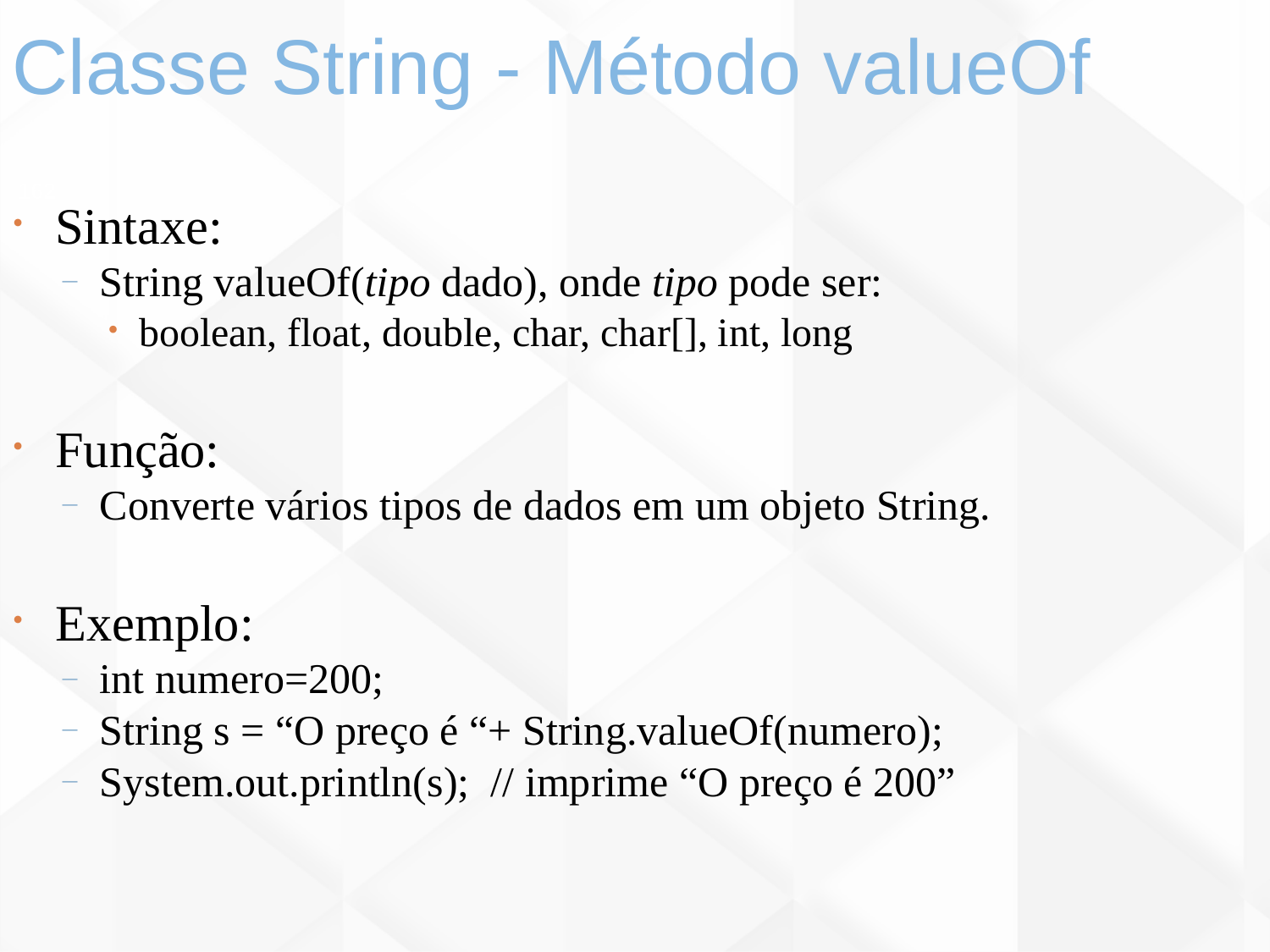

Classe String - Método valueOf
162
Sintaxe:
String valueOf(tipo dado), onde tipo pode ser:
boolean, float, double, char, char[], int, long

Função:
Converte vários tipos de dados em um objeto String.

Exemplo:
int numero=200;
String s = “O preço é “+ String.valueOf(numero);
System.out.println(s);  // imprime “O preço é 200”